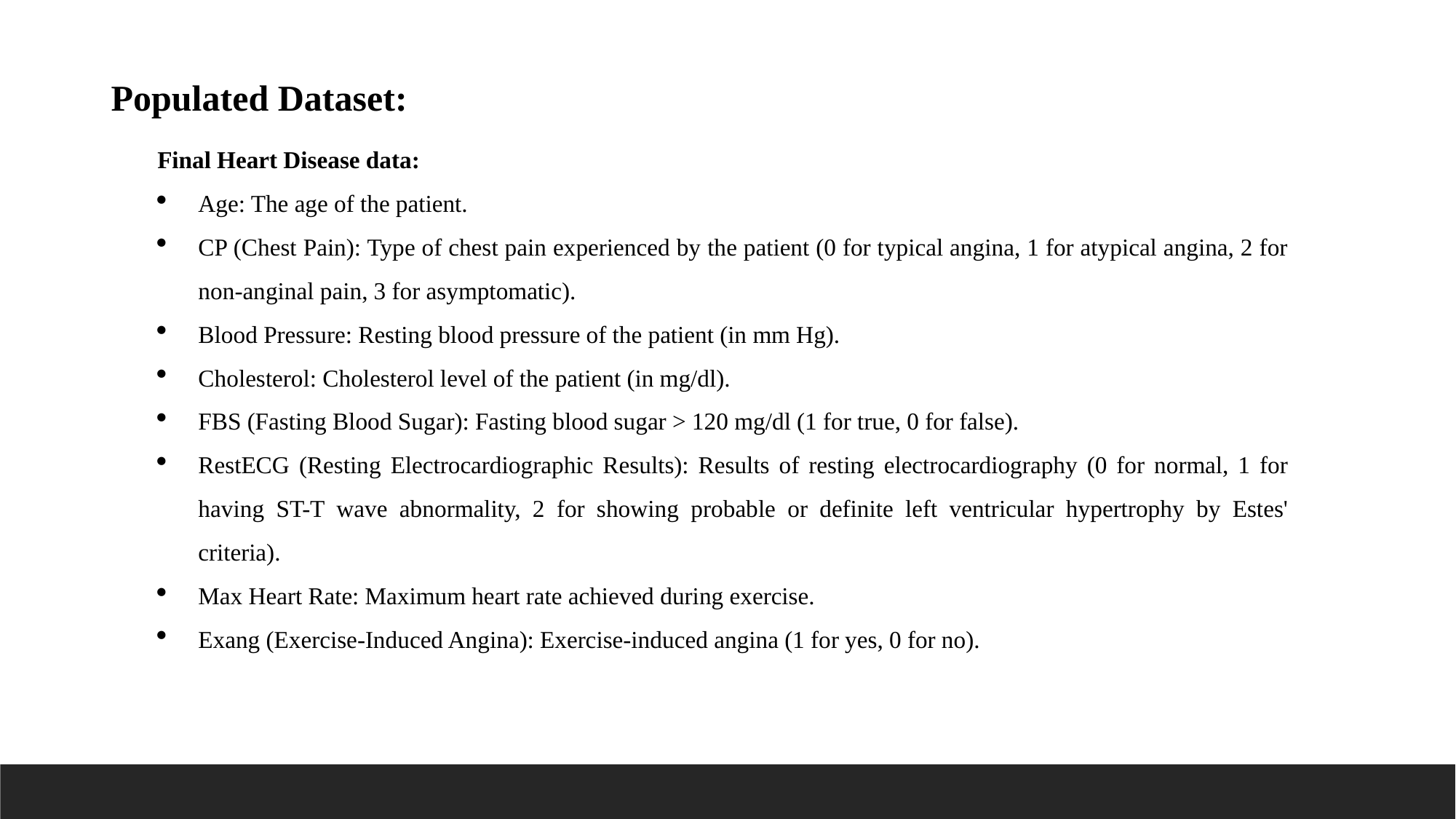

Populated Dataset:
Final Heart Disease data:
Age: The age of the patient.
CP (Chest Pain): Type of chest pain experienced by the patient (0 for typical angina, 1 for atypical angina, 2 for non-anginal pain, 3 for asymptomatic).
Blood Pressure: Resting blood pressure of the patient (in mm Hg).
Cholesterol: Cholesterol level of the patient (in mg/dl).
FBS (Fasting Blood Sugar): Fasting blood sugar > 120 mg/dl (1 for true, 0 for false).
RestECG (Resting Electrocardiographic Results): Results of resting electrocardiography (0 for normal, 1 for having ST-T wave abnormality, 2 for showing probable or definite left ventricular hypertrophy by Estes' criteria).
Max Heart Rate: Maximum heart rate achieved during exercise.
Exang (Exercise-Induced Angina): Exercise-induced angina (1 for yes, 0 for no).